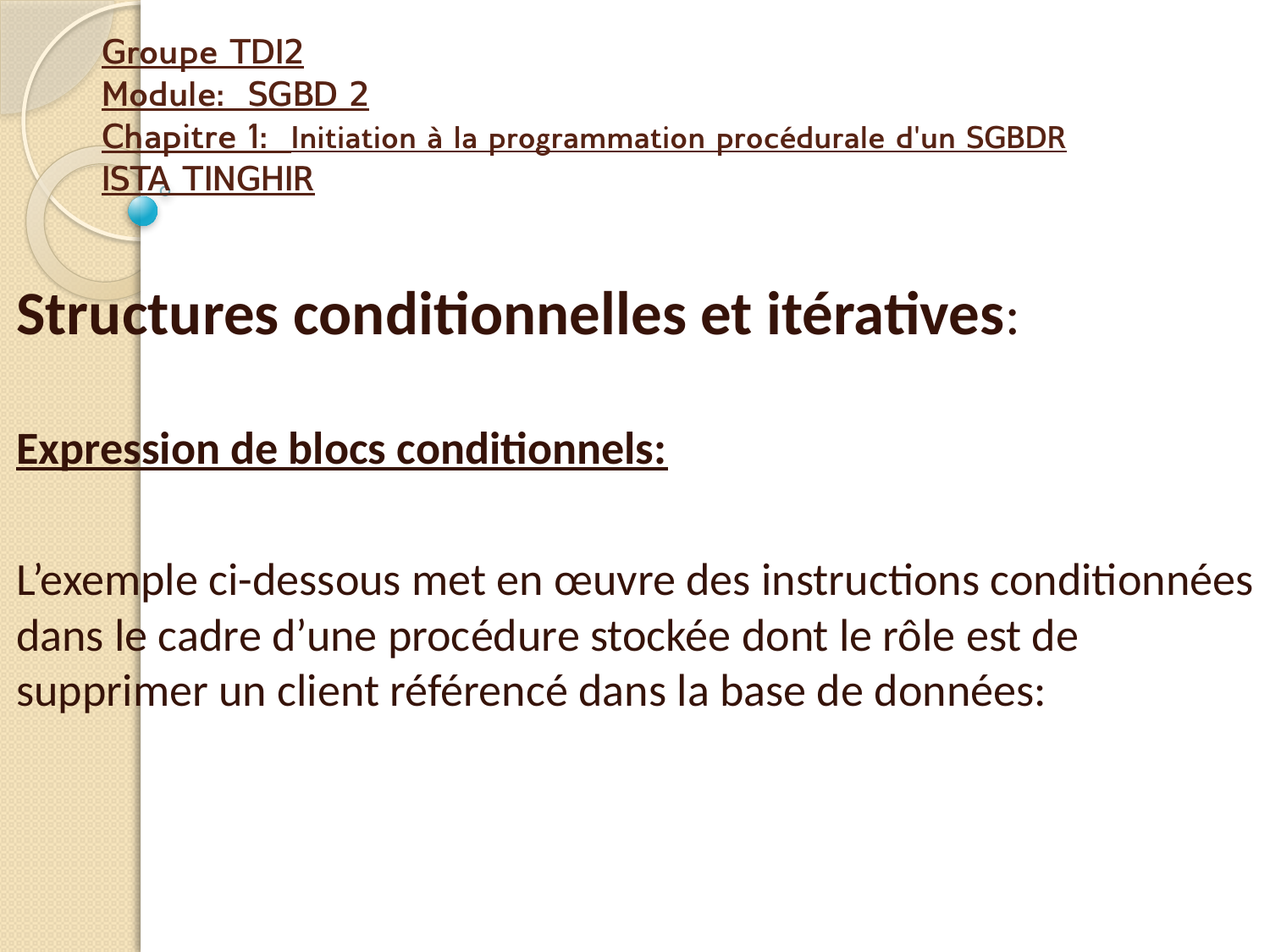

# Groupe TDI2 Module:  SGBD 2 Chapitre 1:  Initiation à la programmation procédurale d'un SGBDR ISTA TINGHIR

Structures conditionnelles et itératives:

Expression de blocs conditionnels:

L’exemple ci-dessous met en œuvre des instructions conditionnées dans le cadre d’une procédure stockée dont le rôle est de supprimer un client référencé dans la base de données: